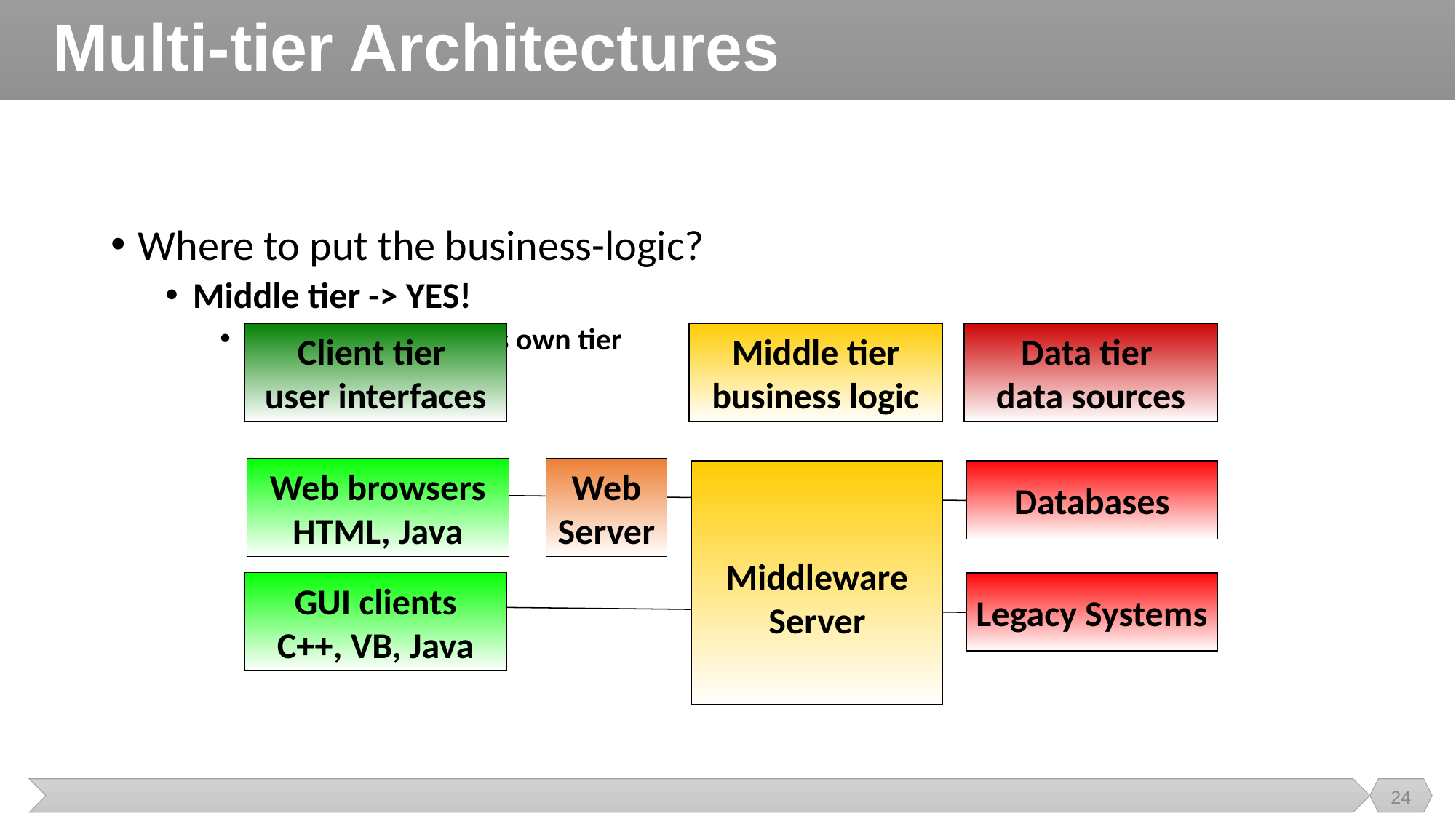

# Multi-tier Architectures
Where to put the business-logic?
Middle tier -> YES!
Business logic has its own tier
Client tier
user interfaces
Middle tier business logic
Data tier
data sources
Web browsers
HTML, Java
Web
Server

Middleware
Server

Databases

GUI clients
C++, VB, Java
Legacy Systems

24